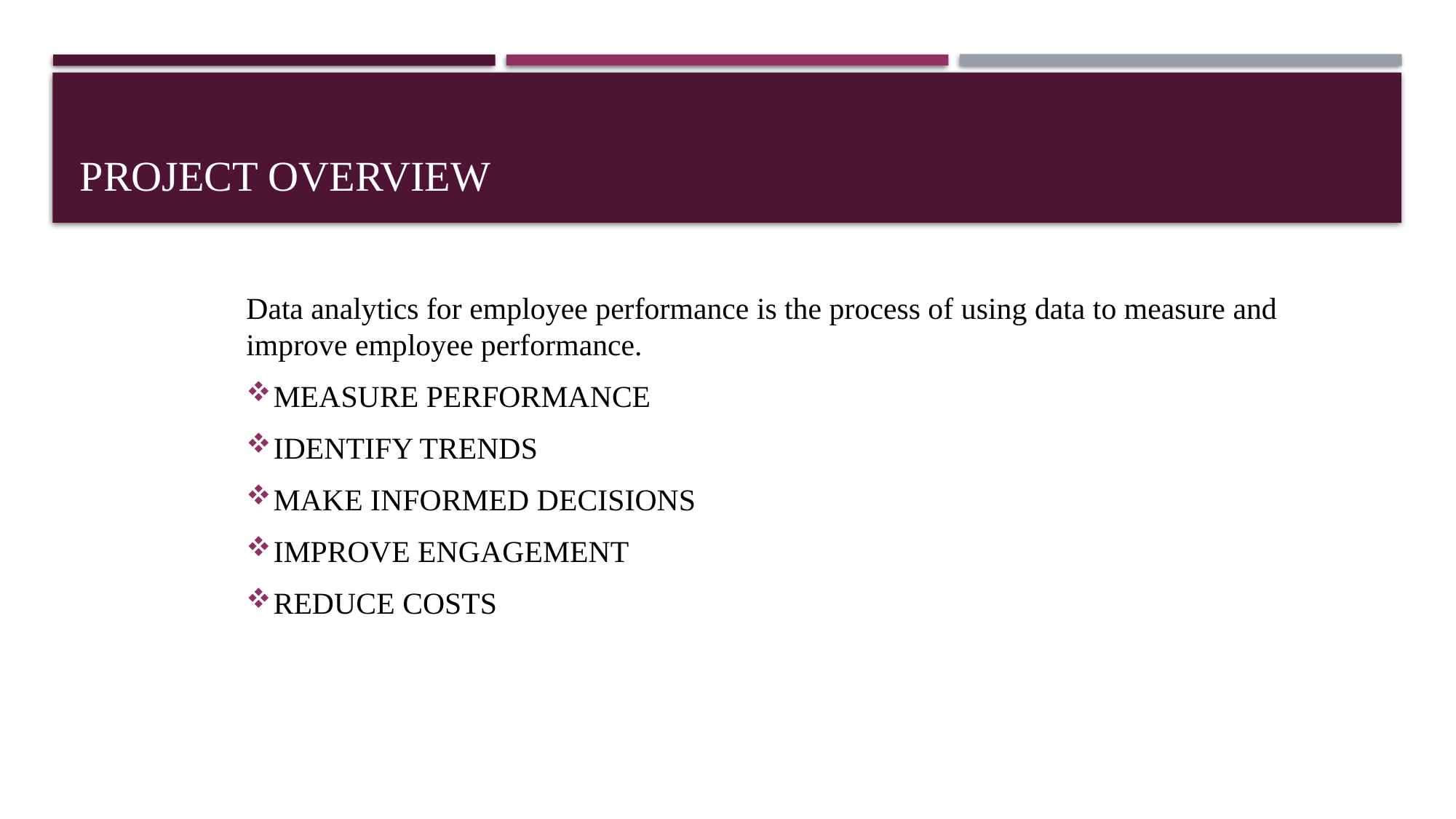

# PROJECT OVERVIEW
Data analytics for employee performance is the process of using data to measure and improve employee performance.
MEASURE PERFORMANCE
IDENTIFY TRENDS
MAKE INFORMED DECISIONS
IMPROVE ENGAGEMENT
REDUCE COSTS